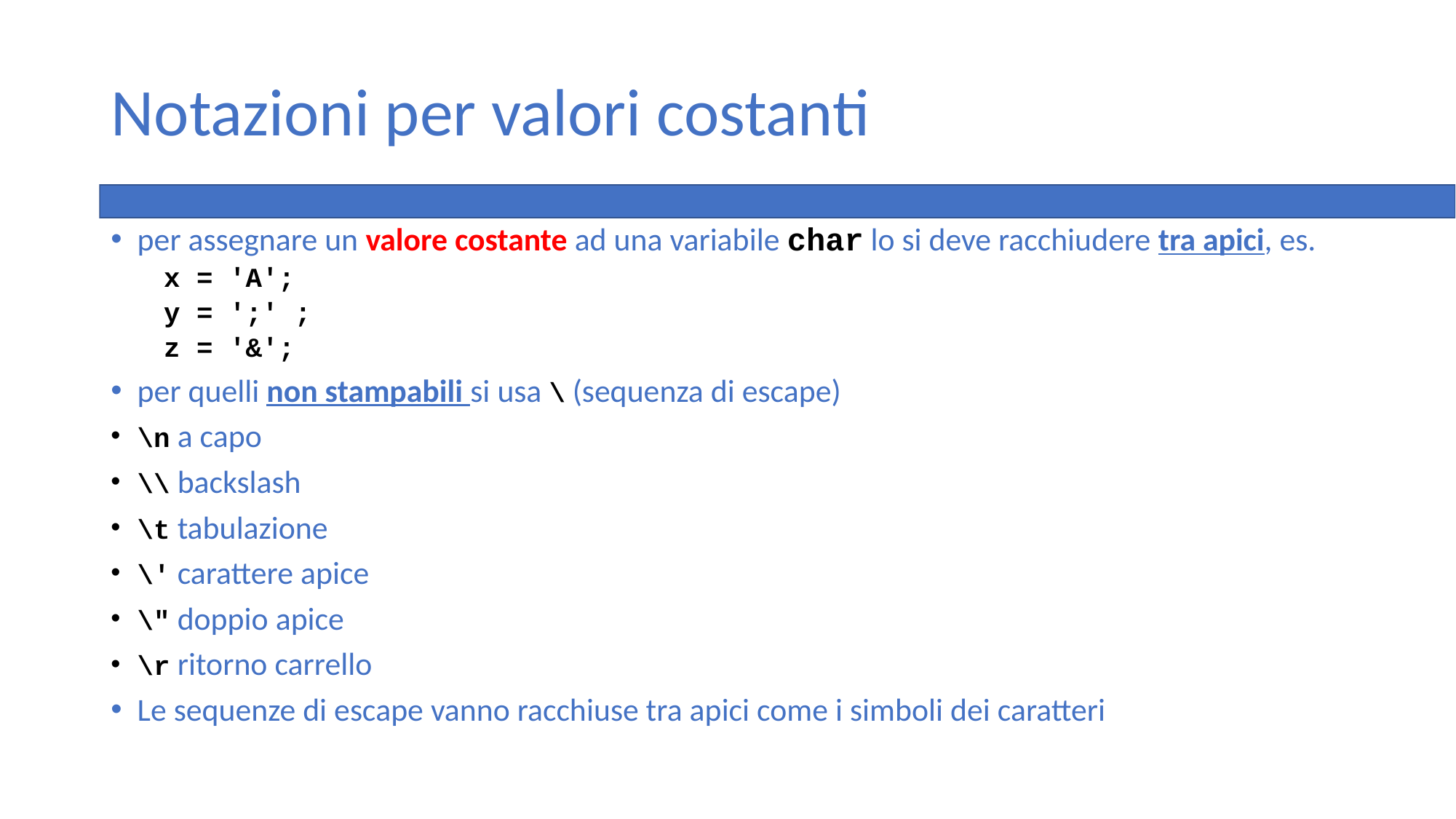

# Notazioni per valori costanti
per assegnare un valore costante ad una variabile char lo si deve racchiudere tra apici, es.
x = 'A';
y = ';' ;
z = '&';
per quelli non stampabili si usa \ (sequenza di escape)
\n a capo
\\ backslash
\t tabulazione
\' carattere apice
\" doppio apice
\r ritorno carrello
Le sequenze di escape vanno racchiuse tra apici come i simboli dei caratteri